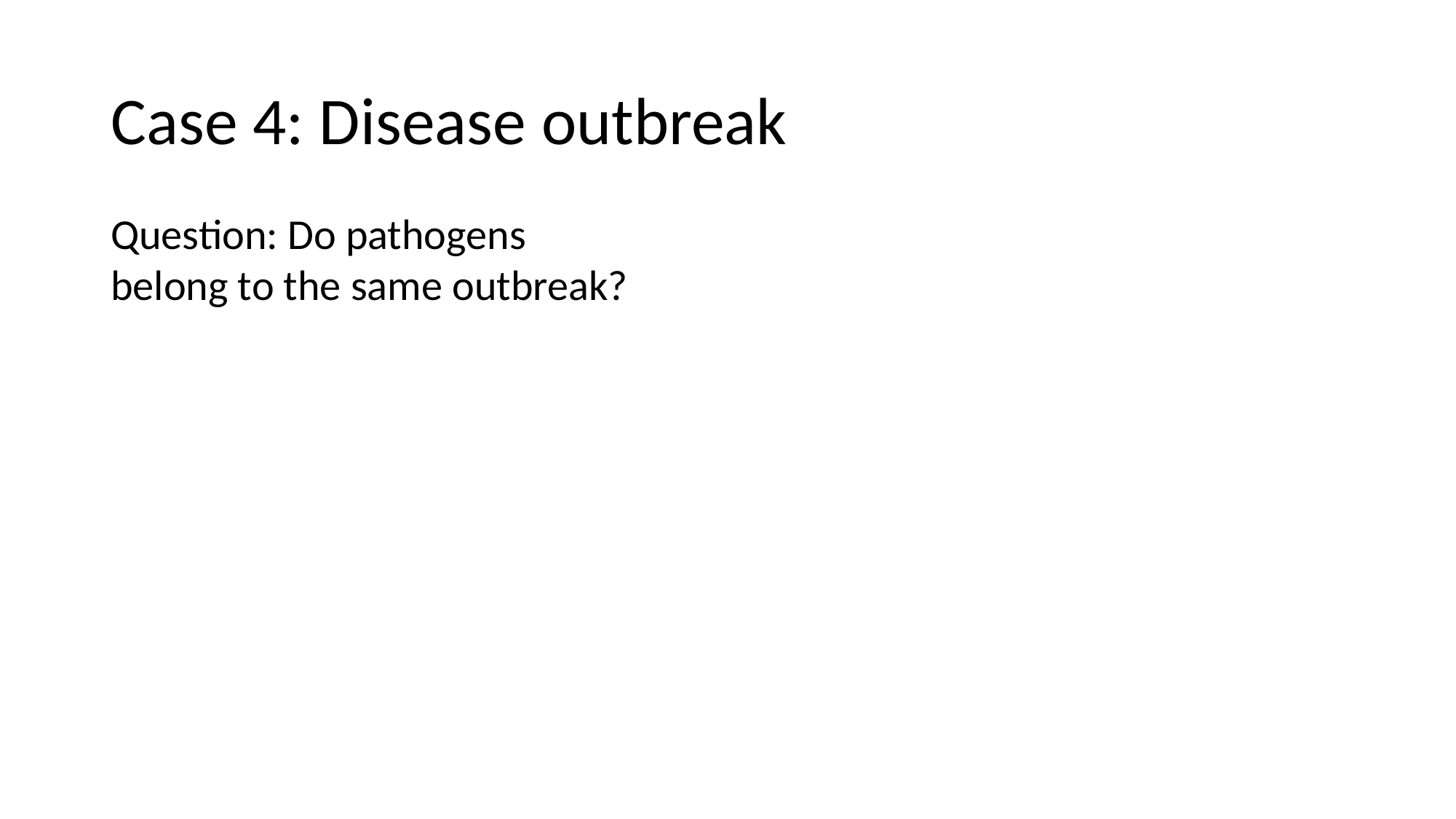

# Case 4: Disease outbreak
Question: Do pathogens belong to the same outbreak?